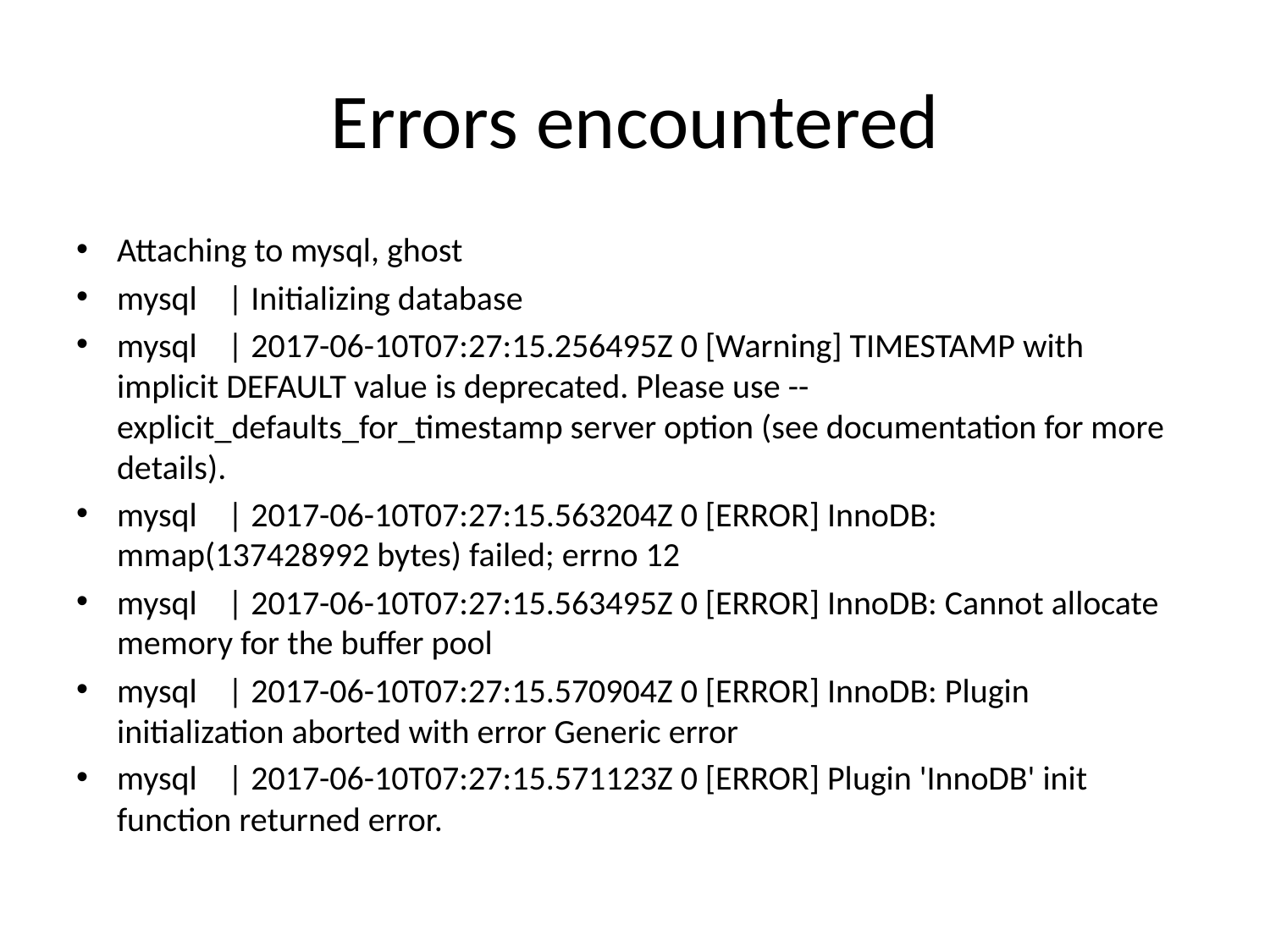

# Errors encountered
Attaching to mysql, ghost
mysql    | Initializing database
mysql    | 2017-06-10T07:27:15.256495Z 0 [Warning] TIMESTAMP with implicit DEFAULT value is deprecated. Please use --explicit_defaults_for_timestamp server option (see documentation for more details).
mysql    | 2017-06-10T07:27:15.563204Z 0 [ERROR] InnoDB: mmap(137428992 bytes) failed; errno 12
mysql    | 2017-06-10T07:27:15.563495Z 0 [ERROR] InnoDB: Cannot allocate memory for the buffer pool
mysql    | 2017-06-10T07:27:15.570904Z 0 [ERROR] InnoDB: Plugin initialization aborted with error Generic error
mysql    | 2017-06-10T07:27:15.571123Z 0 [ERROR] Plugin 'InnoDB' init function returned error.